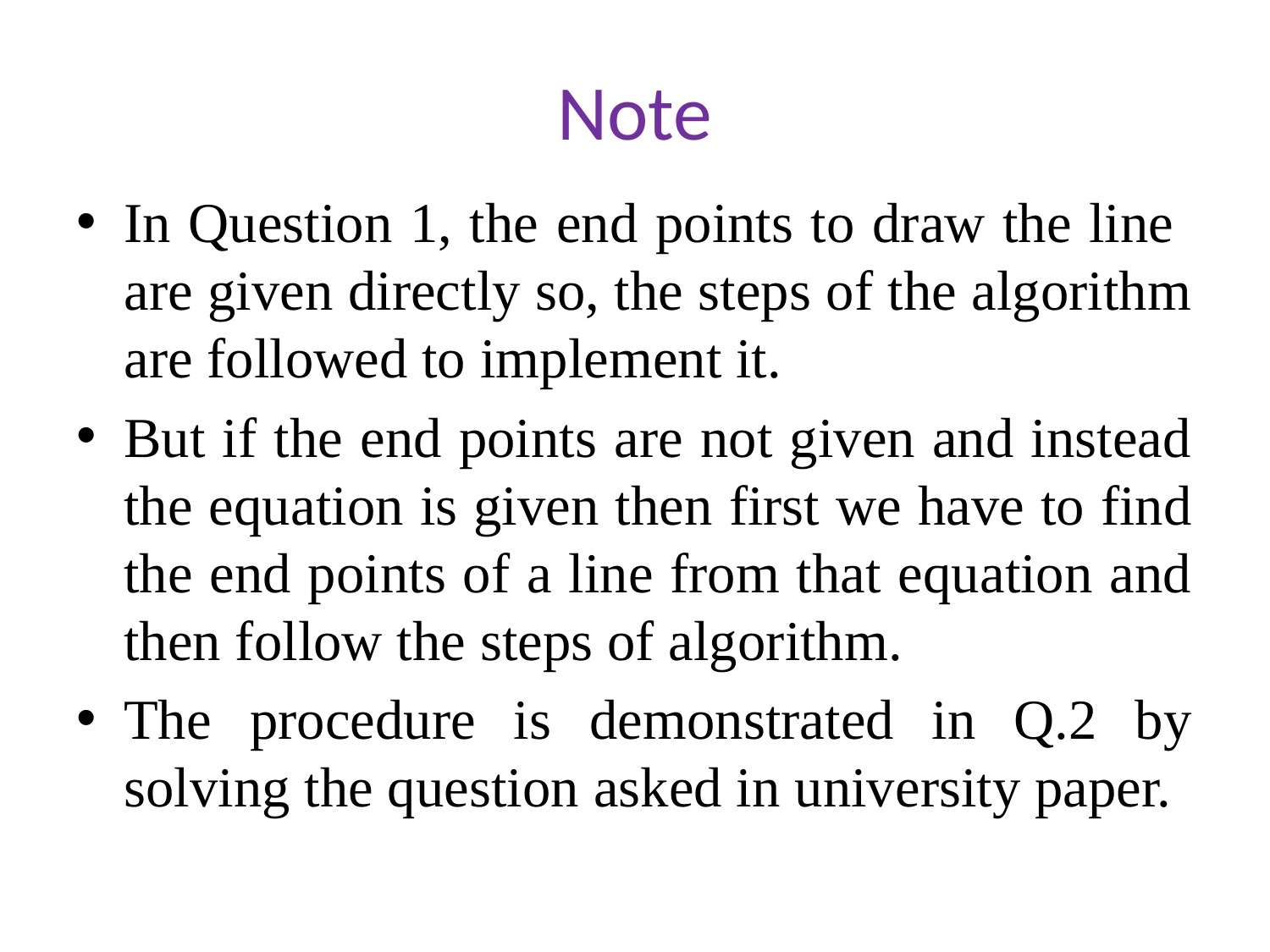

# Note
In Question 1, the end points to draw the line  are given directly so, the steps of the algorithm are followed to implement it.
But if the end points are not given and instead the equation is given then first we have to find the end points of a line from that equation and then follow the steps of algorithm.
The procedure is demonstrated in Q.2 by solving the question asked in university paper.